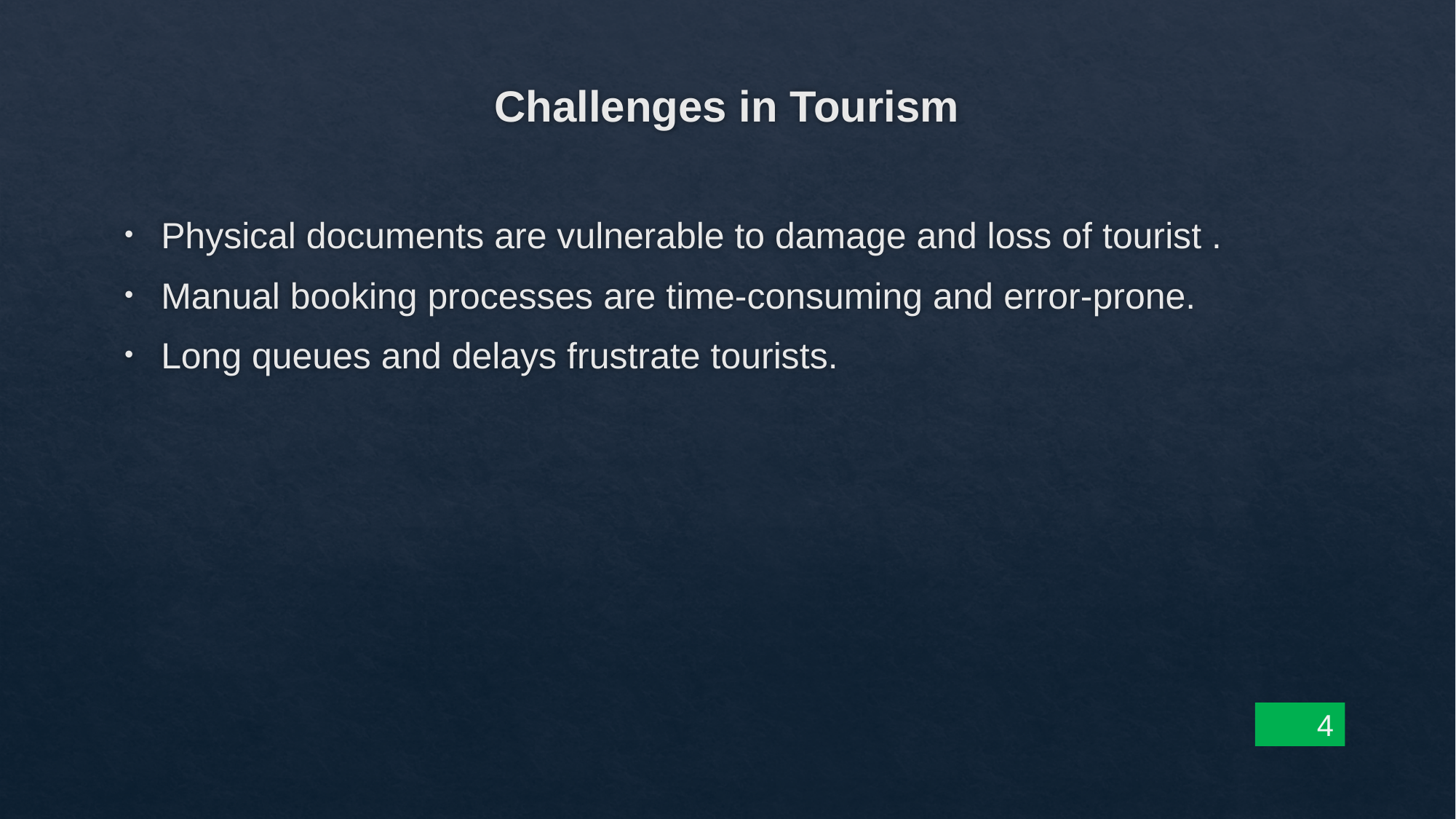

# Challenges in Tourism
Physical documents are vulnerable to damage and loss of tourist .
Manual booking processes are time-consuming and error-prone.
Long queues and delays frustrate tourists.

4